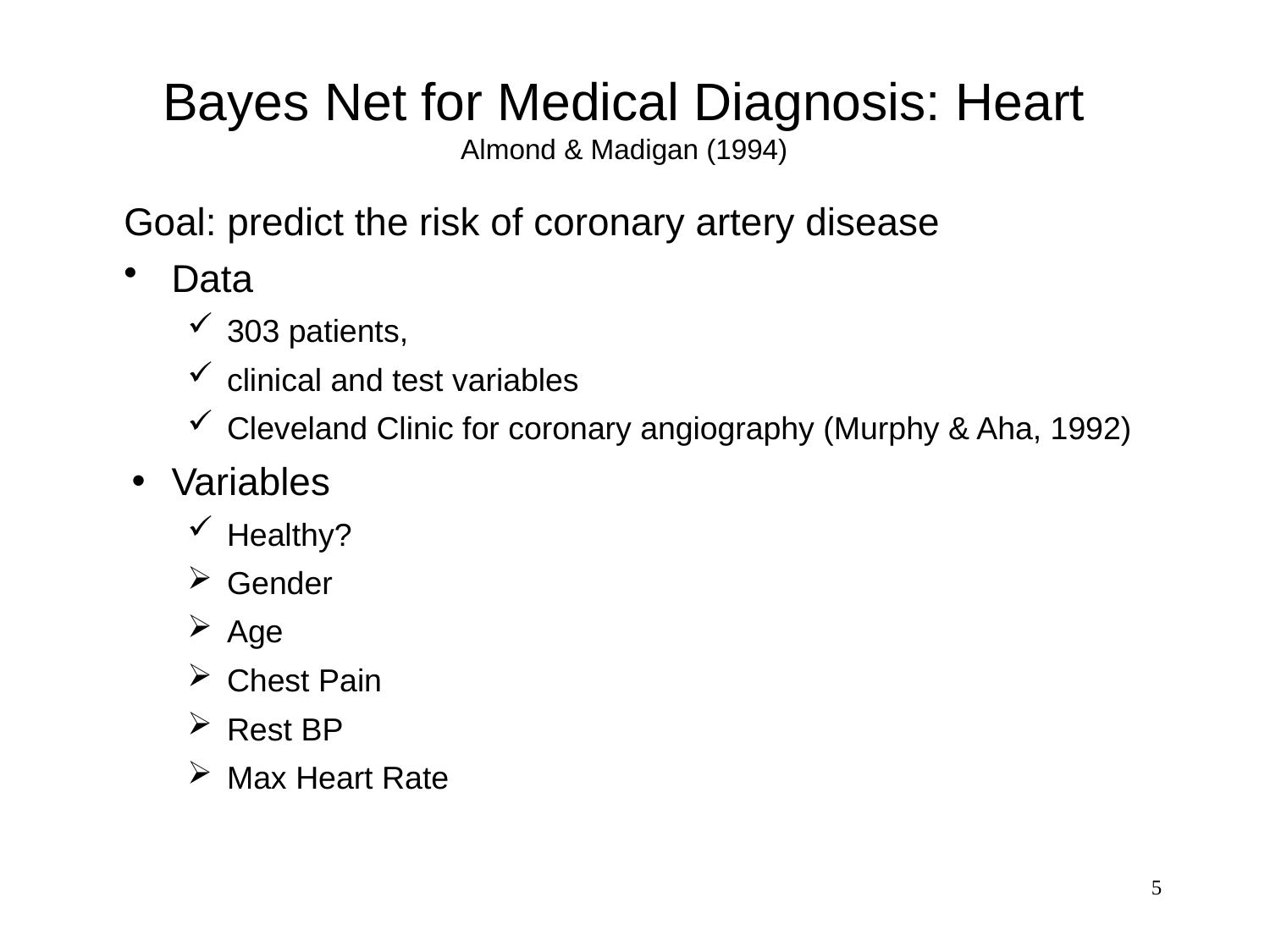

# Bayes Net for Medical Diagnosis: Heart Almond & Madigan (1994)
Goal: predict the risk of coronary artery disease
Data
303 patients,
clinical and test variables
Cleveland Clinic for coronary angiography (Murphy & Aha, 1992)
Variables
Healthy?
Gender
Age
Chest Pain
Rest BP
Max Heart Rate

5